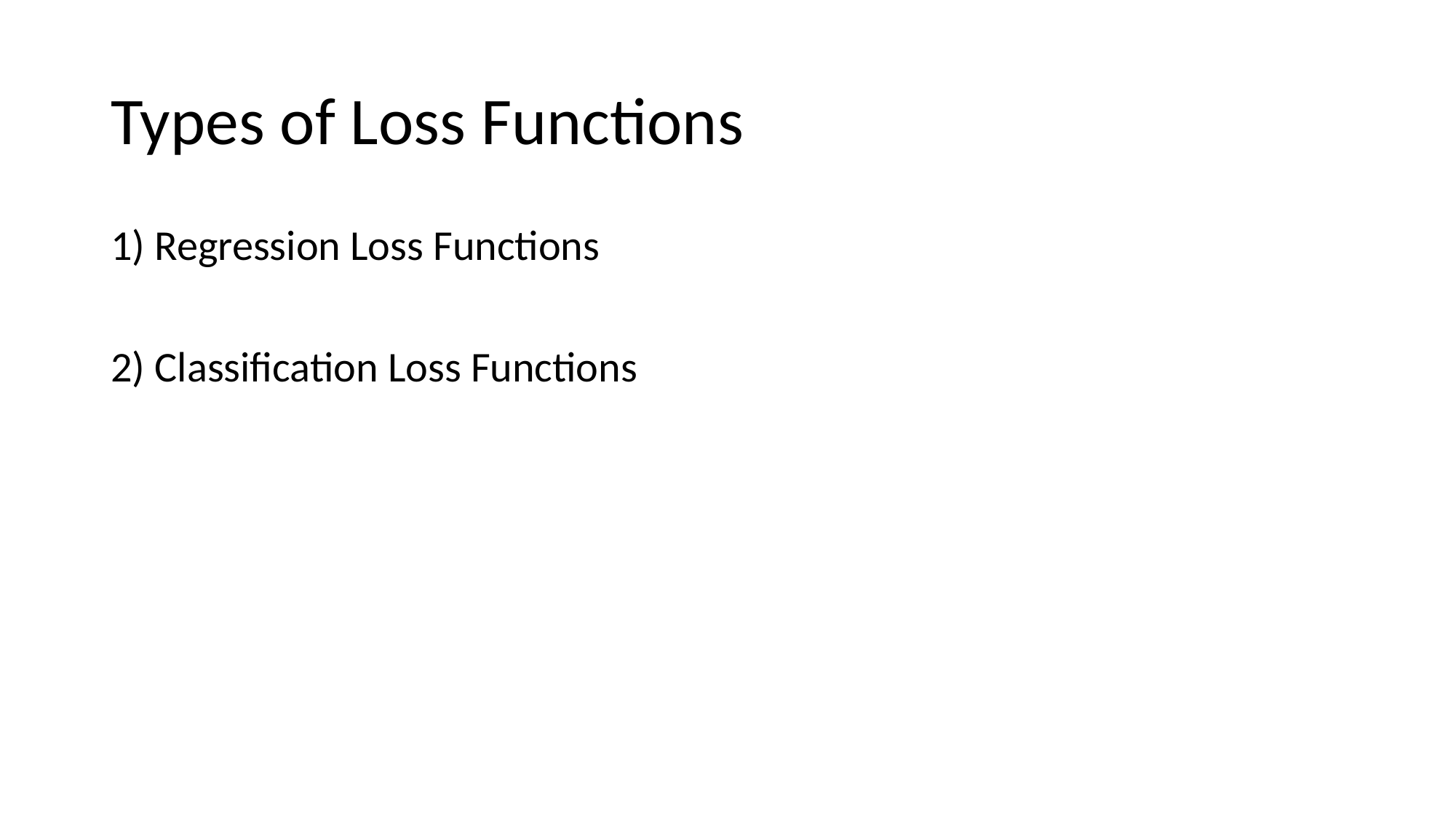

# Types of Loss Functions
1) Regression Loss Functions

2) Classification Loss Functions